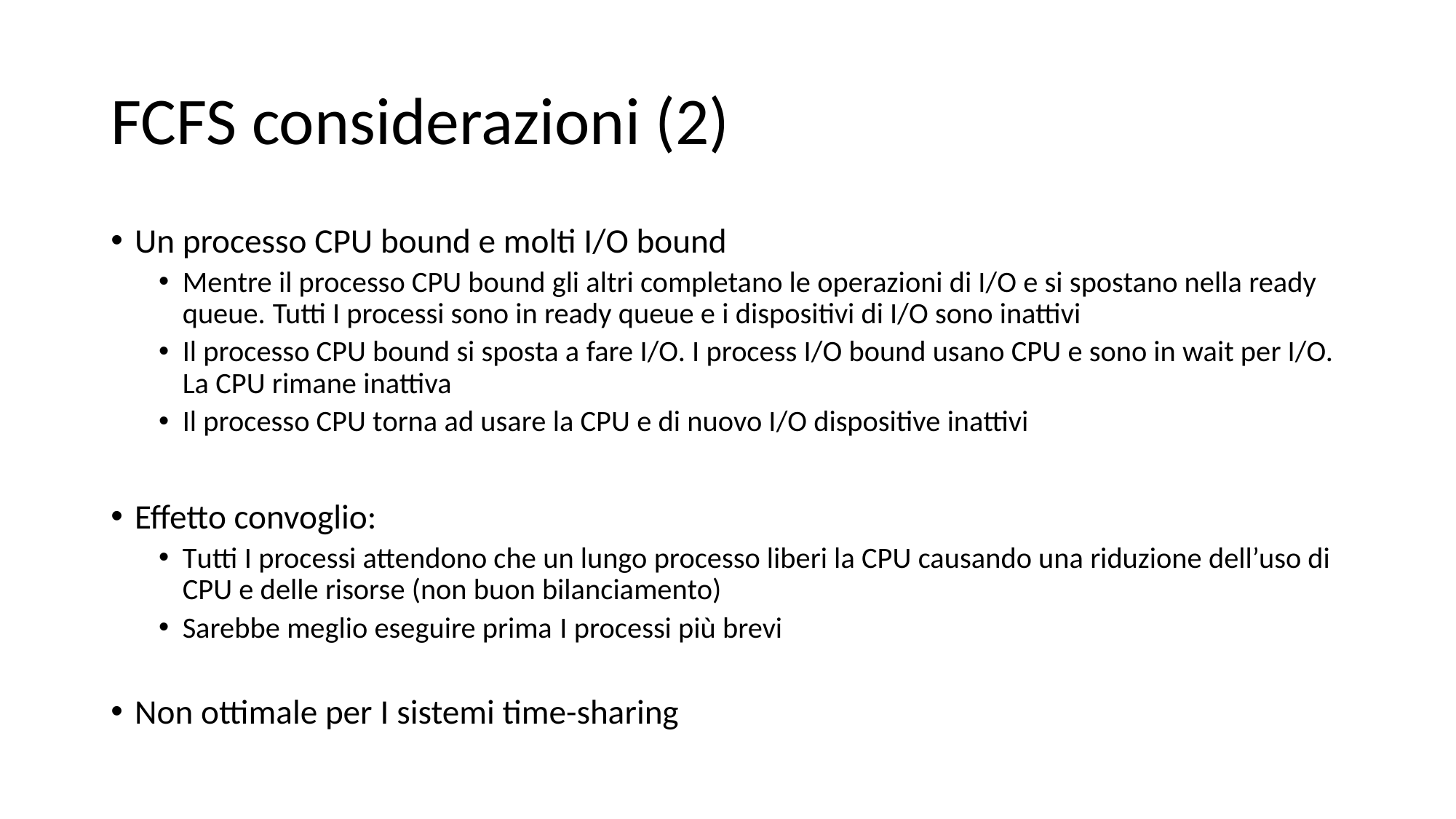

# FCFS considerazioni (2)
Un processo CPU bound e molti I/O bound
Mentre il processo CPU bound gli altri completano le operazioni di I/O e si spostano nella ready queue. Tutti I processi sono in ready queue e i dispositivi di I/O sono inattivi
Il processo CPU bound si sposta a fare I/O. I process I/O bound usano CPU e sono in wait per I/O. La CPU rimane inattiva
Il processo CPU torna ad usare la CPU e di nuovo I/O dispositive inattivi

Effetto convoglio:
Tutti I processi attendono che un lungo processo liberi la CPU causando una riduzione dell’uso di CPU e delle risorse (non buon bilanciamento)
Sarebbe meglio eseguire prima I processi più brevi

Non ottimale per I sistemi time-sharing